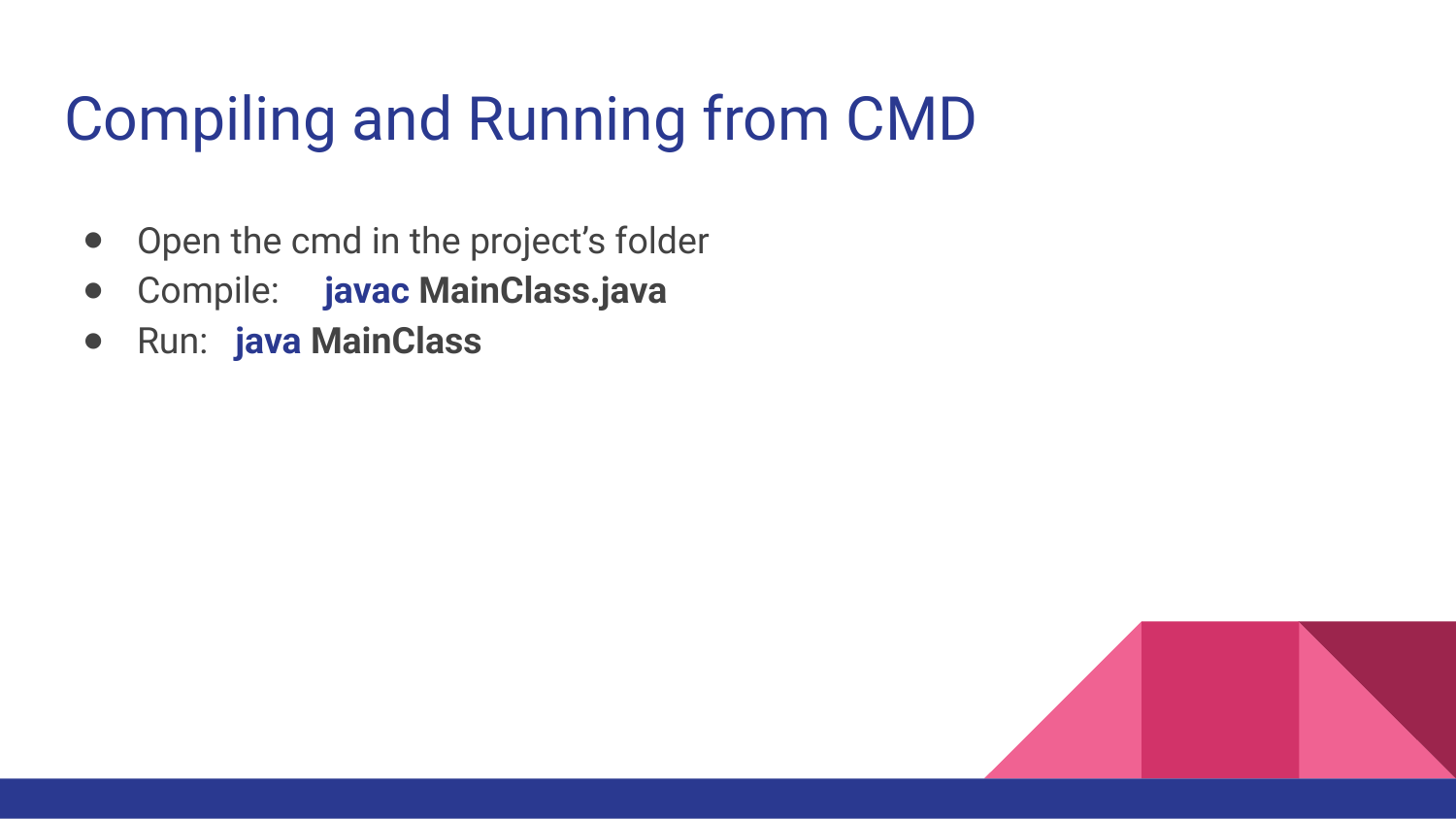

# Compiling and Running from CMD
Open the cmd in the project’s folder
Compile:     javac MainClass.java
Run:   java MainClass